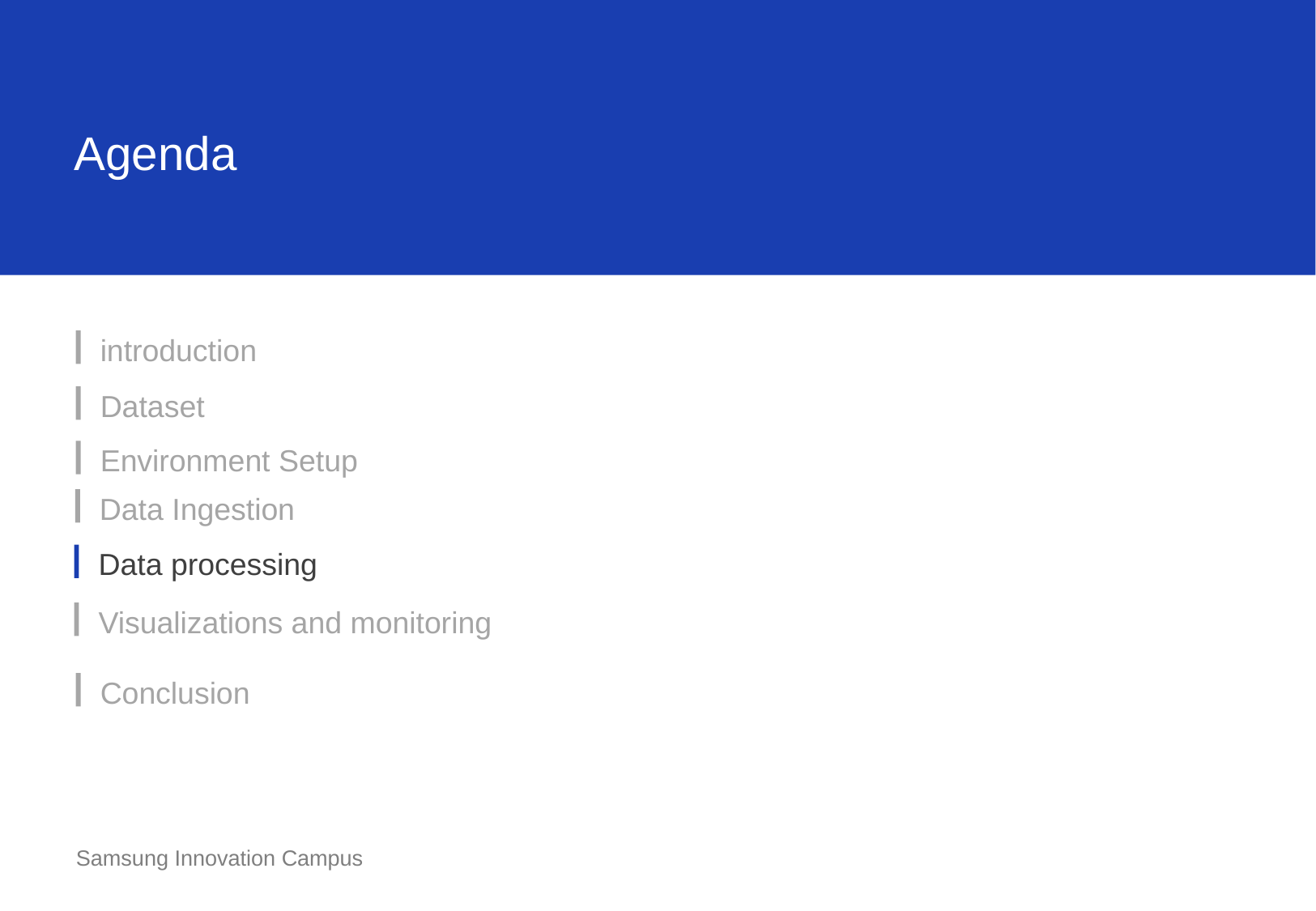

Agenda

introduction

Dataset

Environment Setup

Data Ingestion

Data processing

Visualizations and monitoring

Conclusion